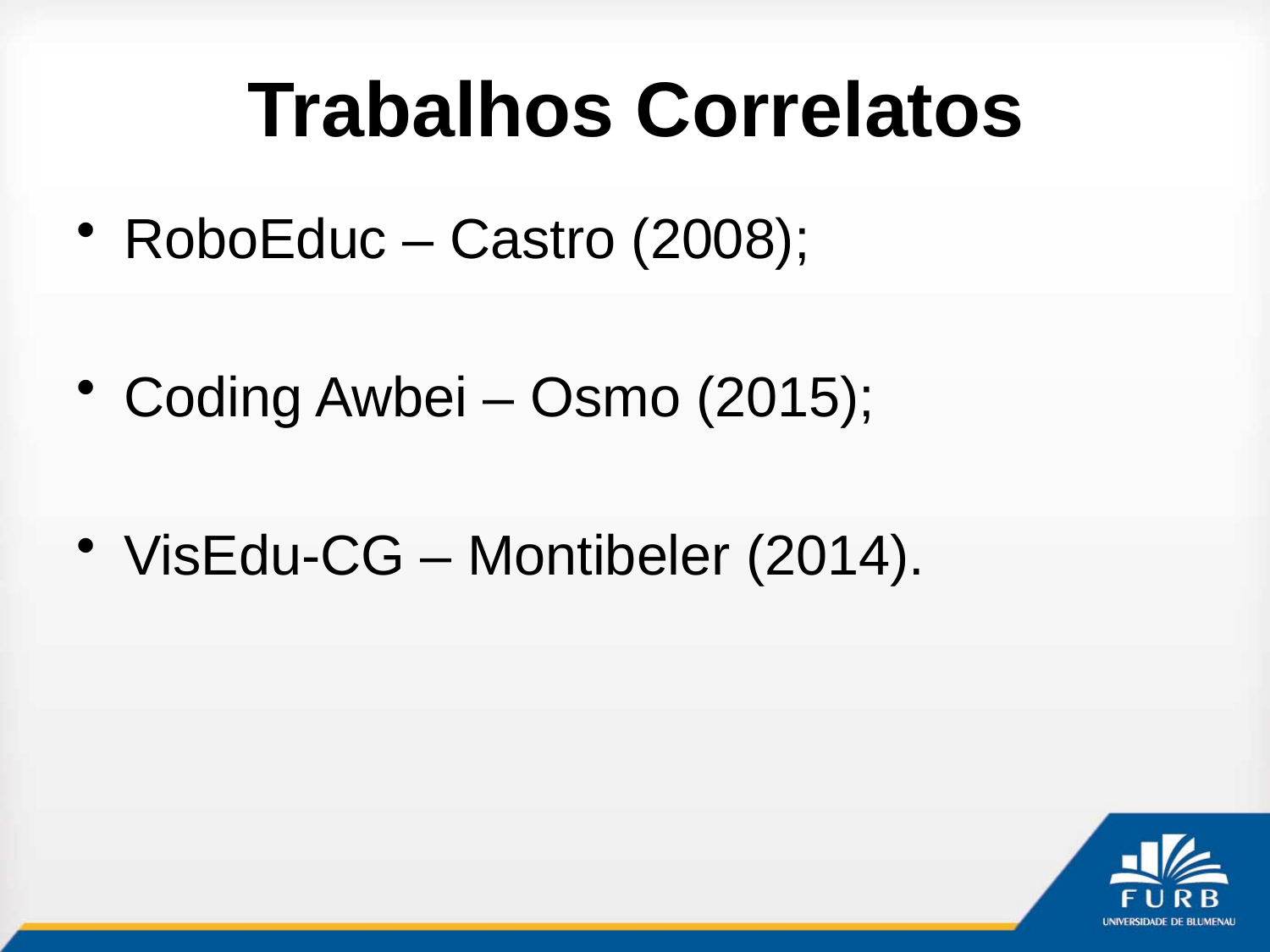

# Trabalhos Correlatos
RoboEduc – Castro (2008);

Coding Awbei – Osmo (2015);

VisEdu-CG – Montibeler (2014).